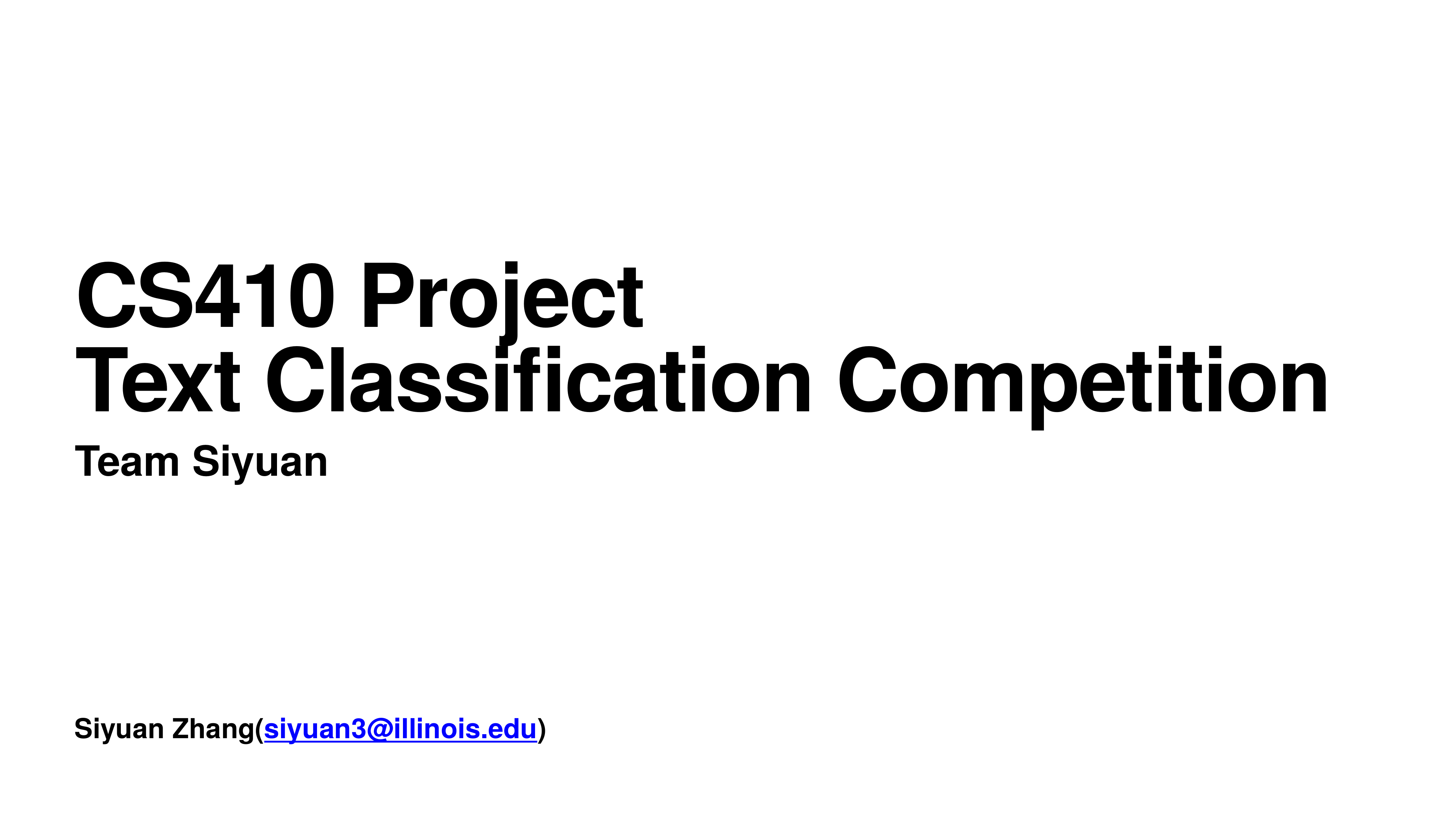

# CS410 Project
Text Classification Competition
Team Siyuan
Siyuan Zhang(siyuan3@illinois.edu)